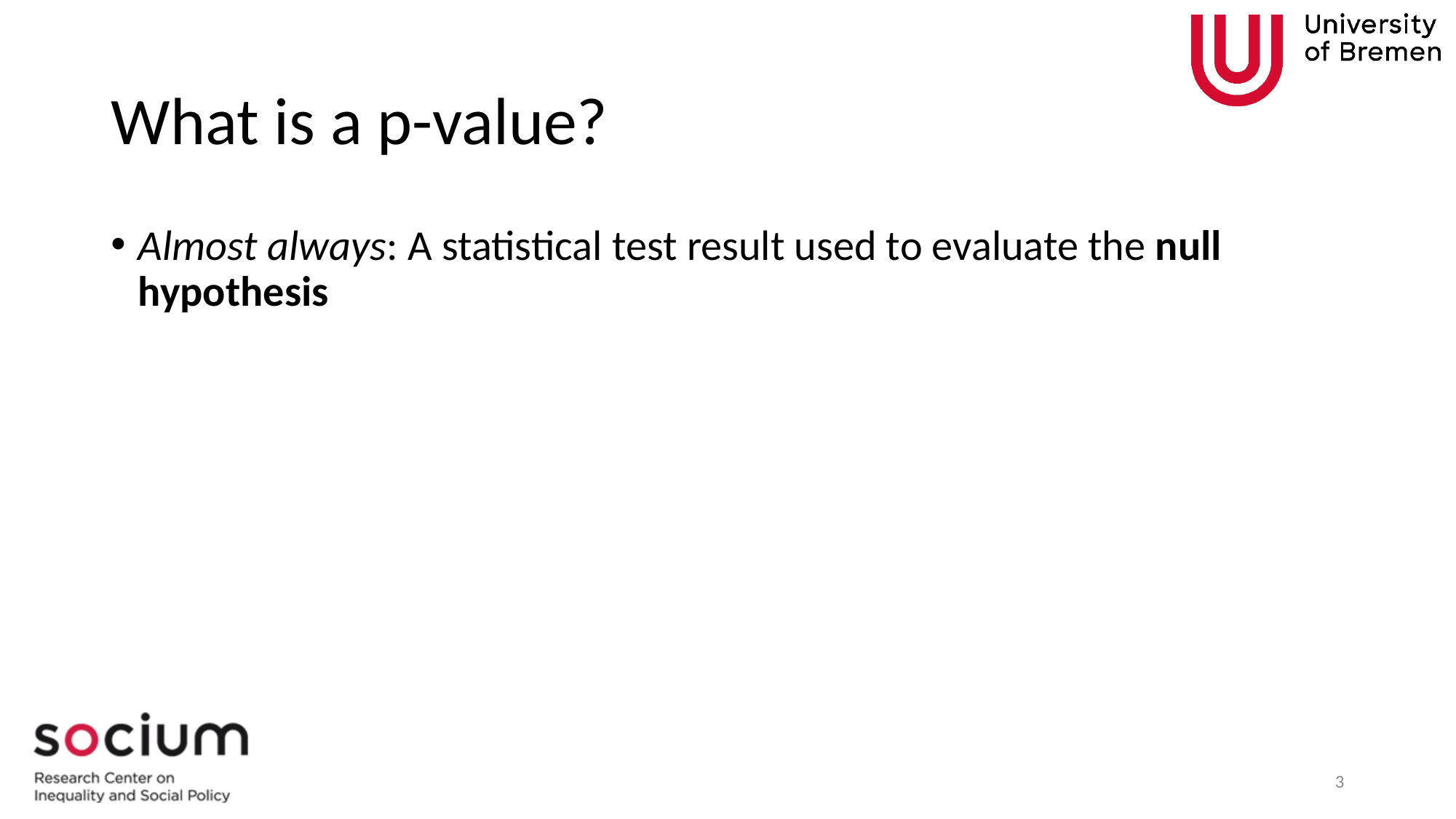

# What is a p-value?
Almost always: A statistical test result used to evaluate the null hypothesis

3